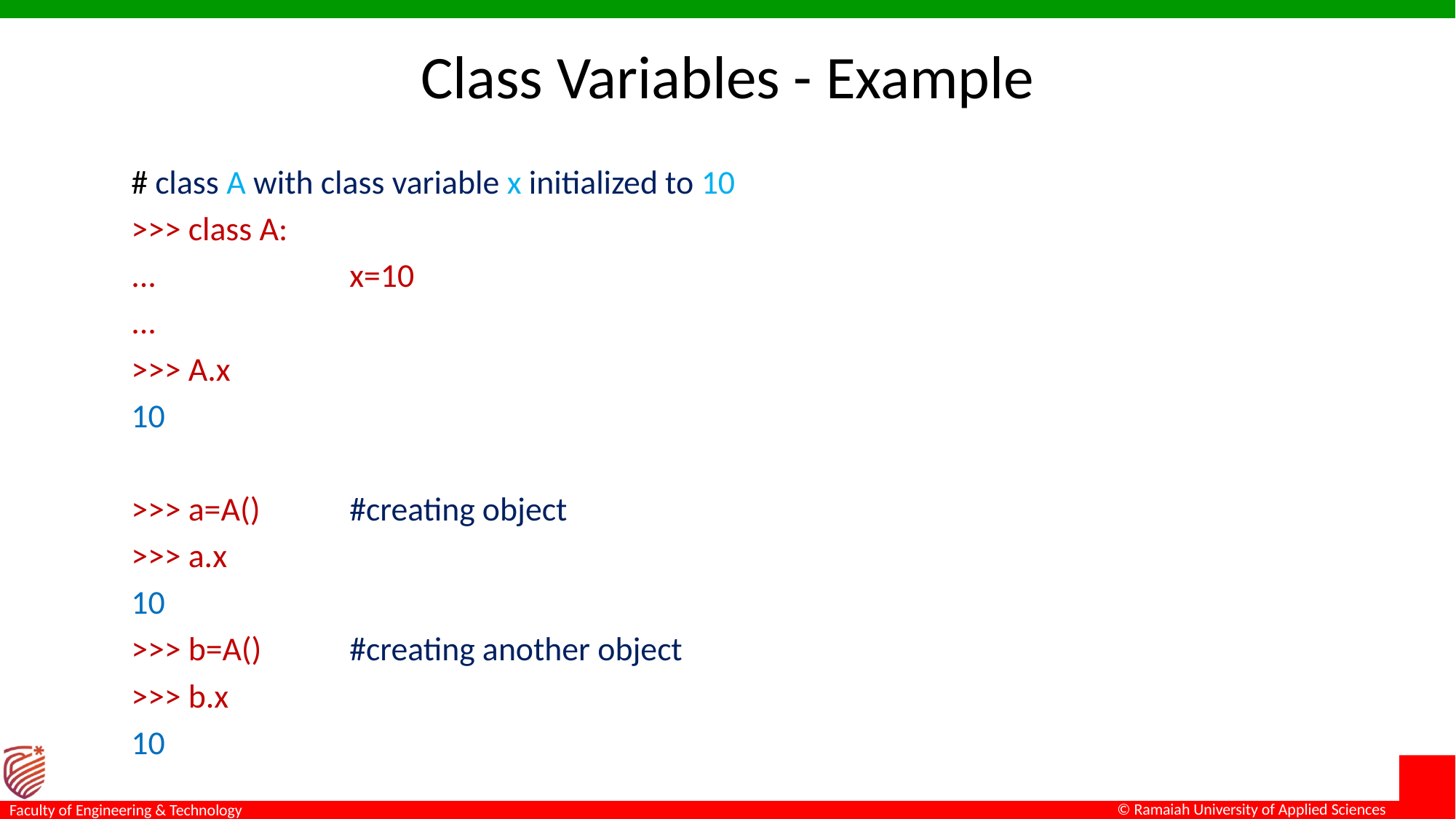

# Class Variables - Example
# class A with class variable x initialized to 10
>>> class A:
...    		x=10
...
>>> A.x
10

>>> a=A()	#creating object
>>> a.x
10
>>> b=A()	#creating another object
>>> b.x
10